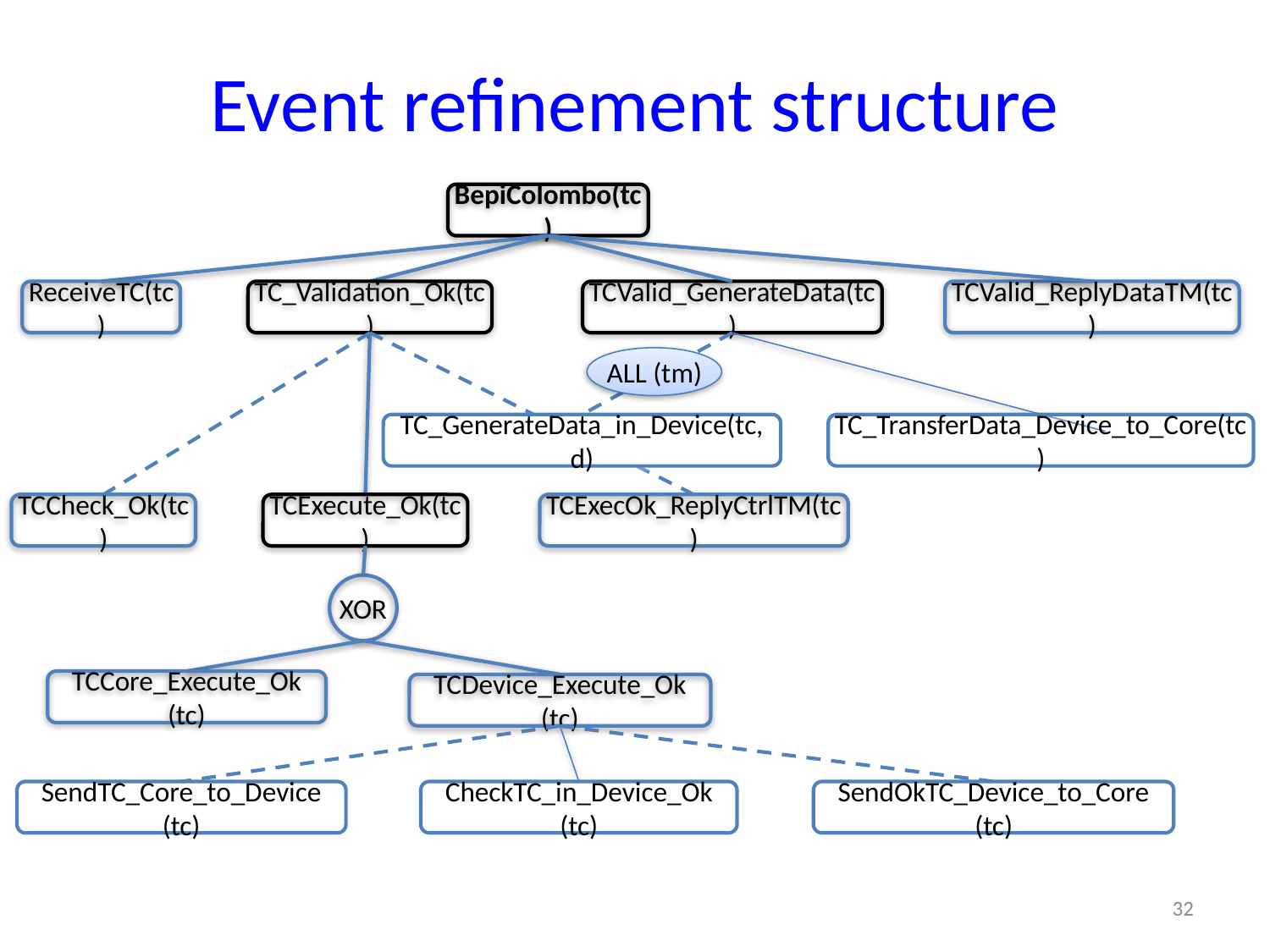

# Event refinement structure
BepiColombo(tc)
ReceiveTC(tc)
TC_Validation_Ok(tc)
TCValid_GenerateData(tc)
TCValid_ReplyDataTM(tc)
ALL (tm)
TC_GenerateData_in_Device(tc, d)
TC_TransferData_Device_to_Core(tc)
TCCheck_Ok(tc)
TCExecute_Ok(tc)
TCExecOk_ReplyCtrlTM(tc)
XOR
TCCore_Execute_Ok (tc)
TCDevice_Execute_Ok (tc)
SendTC_Core_to_Device (tc)
CheckTC_in_Device_Ok (tc)
SendOkTC_Device_to_Core (tc)
32